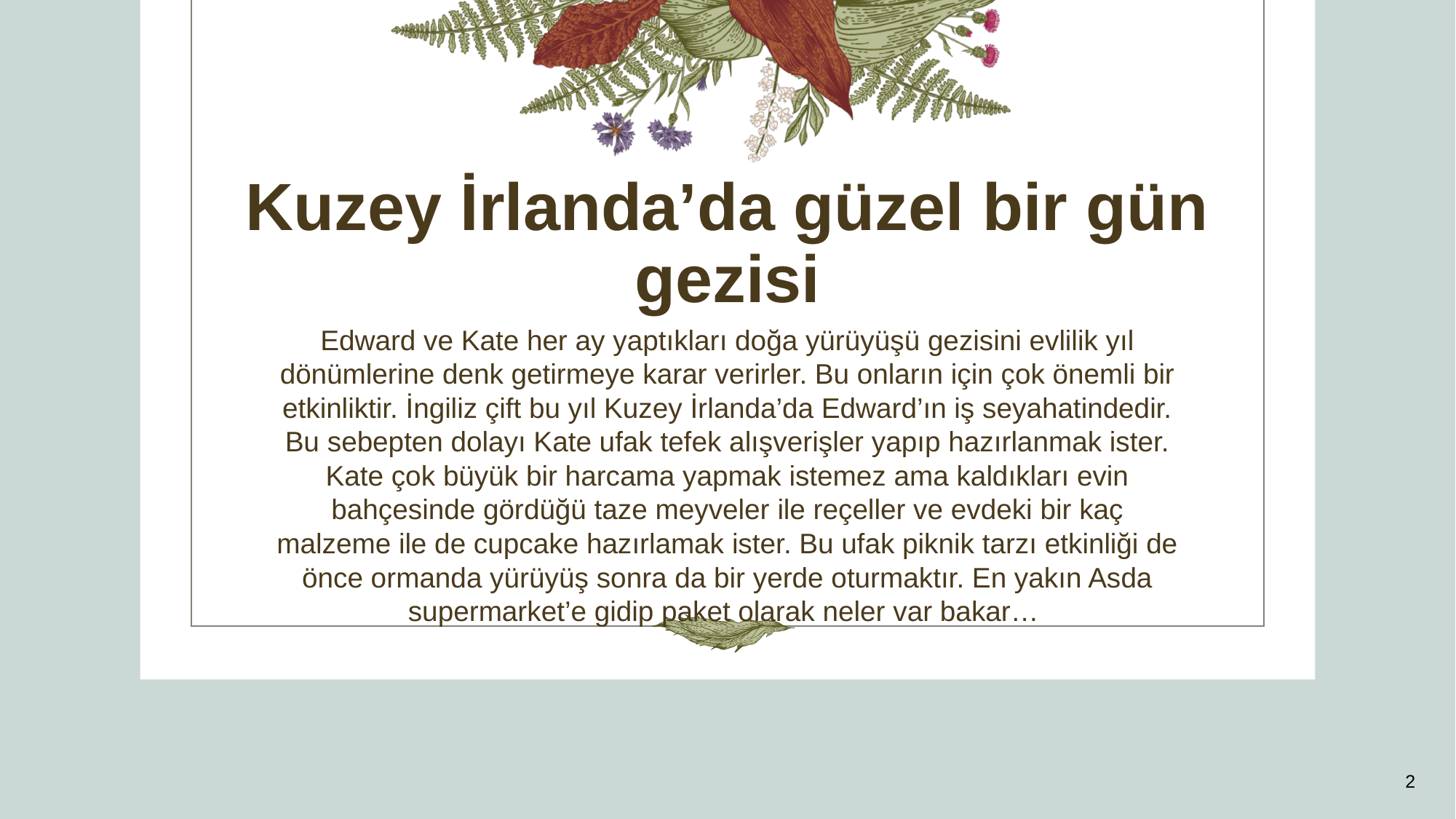

# Kuzey İrlanda’da güzel bir gün gezisi
Edward ve Kate her ay yaptıkları doğa yürüyüşü gezisini evlilik yıl dönümlerine denk getirmeye karar verirler. Bu onların için çok önemli bir etkinliktir. İngiliz çift bu yıl Kuzey İrlanda’da Edward’ın iş seyahatindedir. Bu sebepten dolayı Kate ufak tefek alışverişler yapıp hazırlanmak ister. Kate çok büyük bir harcama yapmak istemez ama kaldıkları evin bahçesinde gördüğü taze meyveler ile reçeller ve evdeki bir kaç malzeme ile de cupcake hazırlamak ister. Bu ufak piknik tarzı etkinliği de önce ormanda yürüyüş sonra da bir yerde oturmaktır. En yakın Asda supermarket’e gidip paket olarak neler var bakar…
2